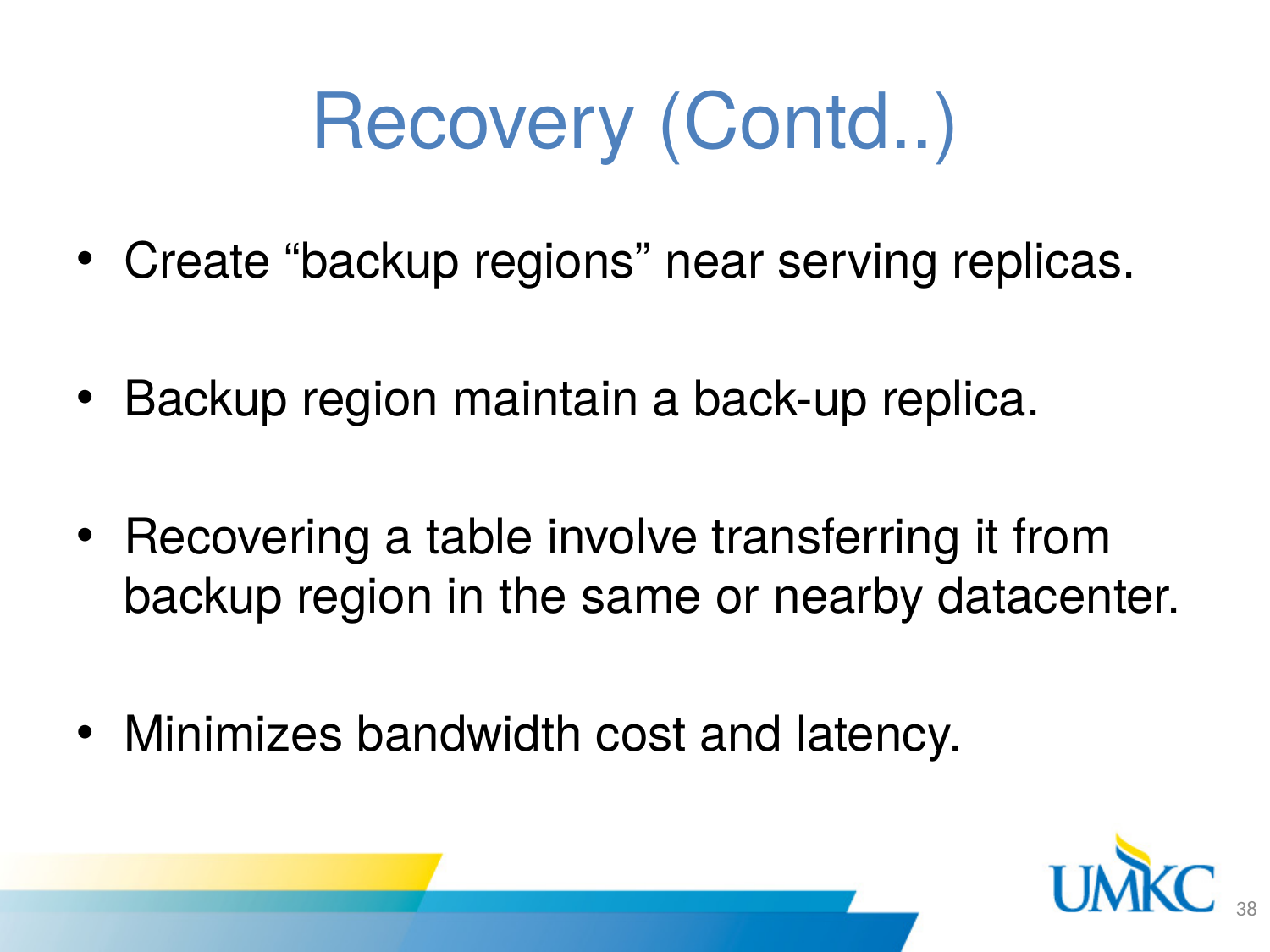

# Recovery (Contd..)
Create “backup regions” near serving replicas.

Backup region maintain a back-up replica.

Recovering a table involve transferring it from backup region in the same or nearby datacenter.

Minimizes bandwidth cost and latency.
38